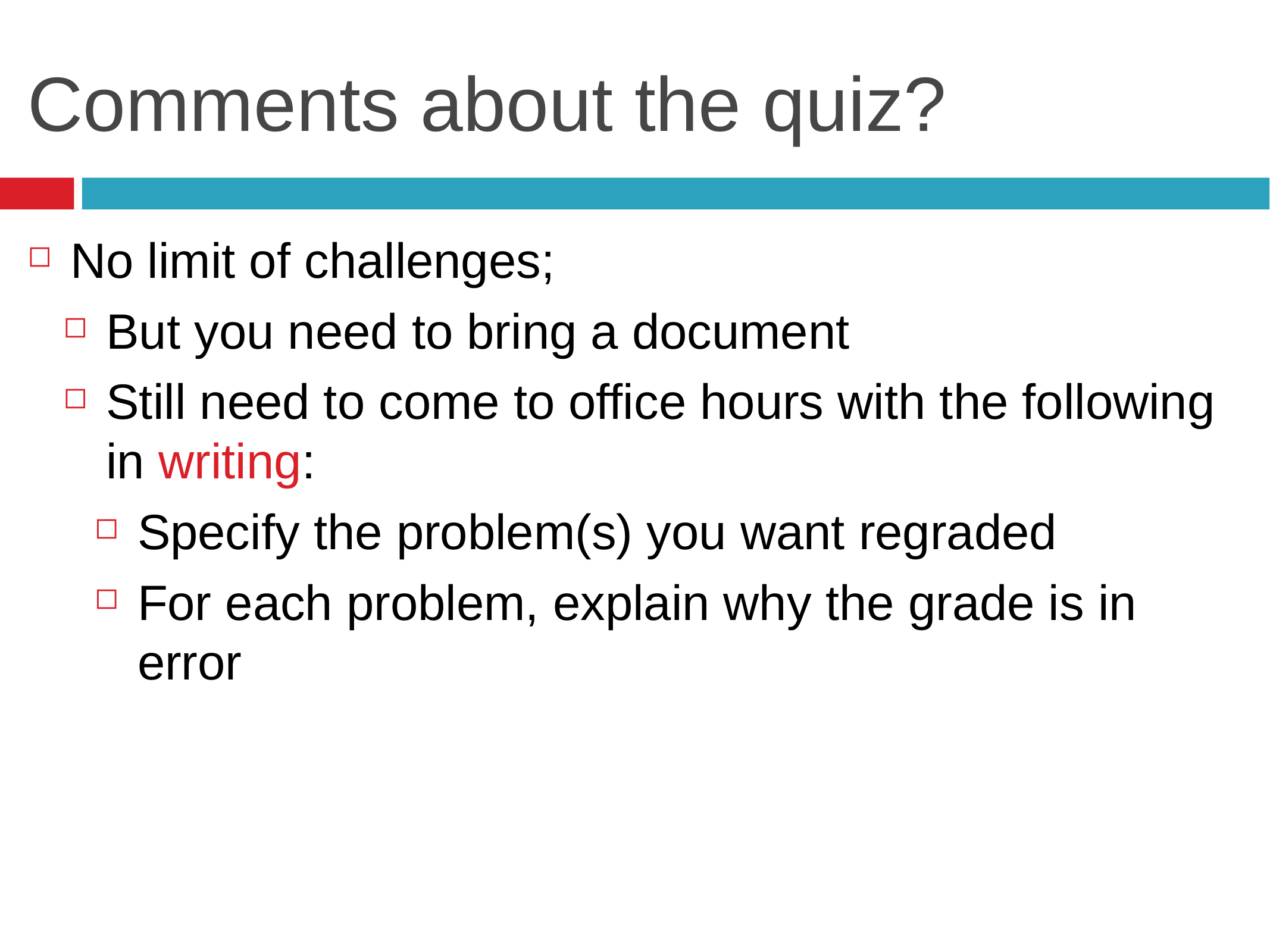

# Comments about the quiz?
1
No limit of challenges;
But you need to bring a document
Still need to come to office hours with the following in writing:
Specify the problem(s) you want regraded
For each problem, explain why the grade is in error